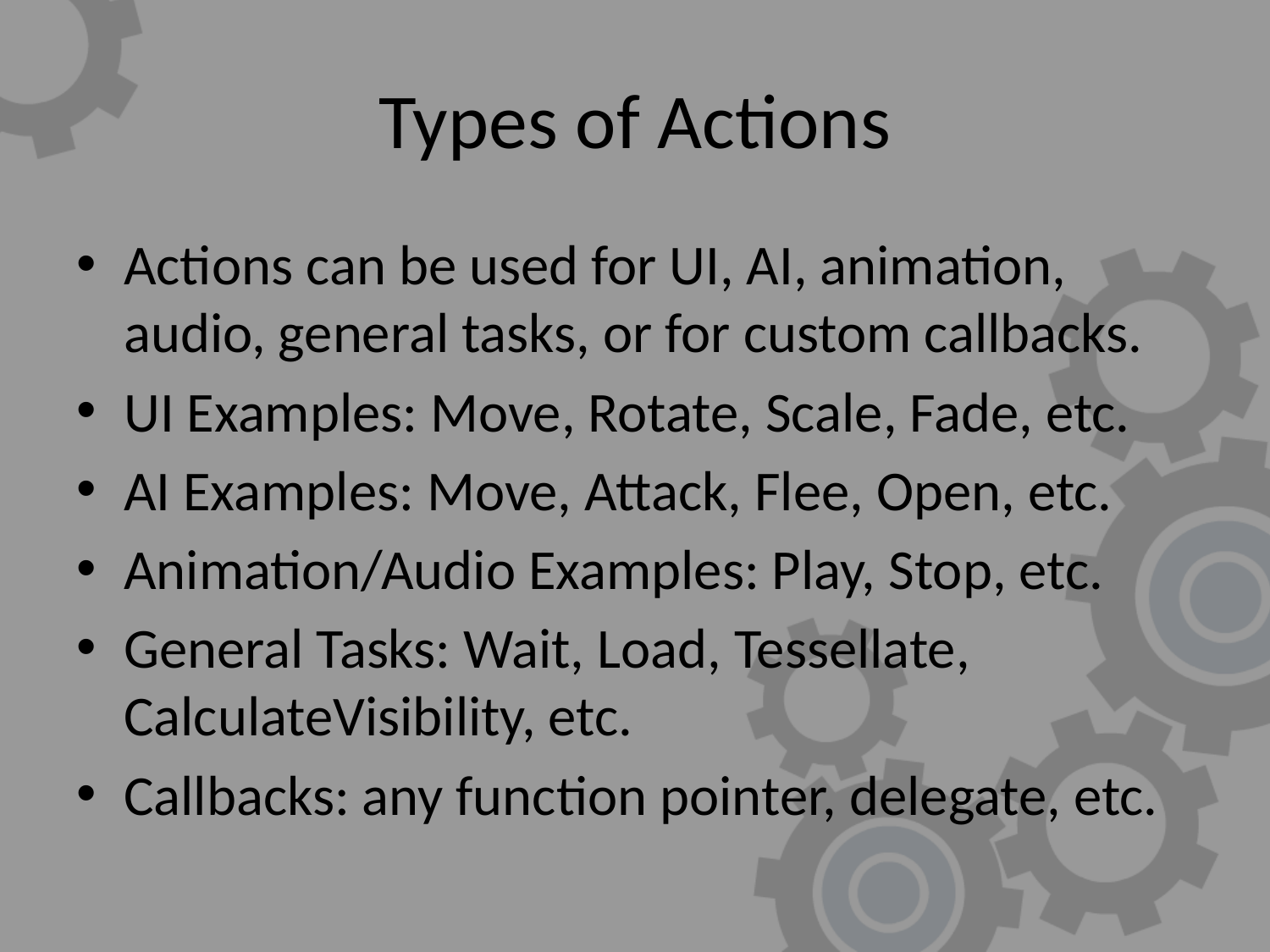

# Types of Actions
Actions can be used for UI, AI, animation, audio, general tasks, or for custom callbacks.
UI Examples: Move, Rotate, Scale, Fade, etc.
AI Examples: Move, Attack, Flee, Open, etc.
Animation/Audio Examples: Play, Stop, etc.
General Tasks: Wait, Load, Tessellate, CalculateVisibility, etc.
Callbacks: any function pointer, delegate, etc.